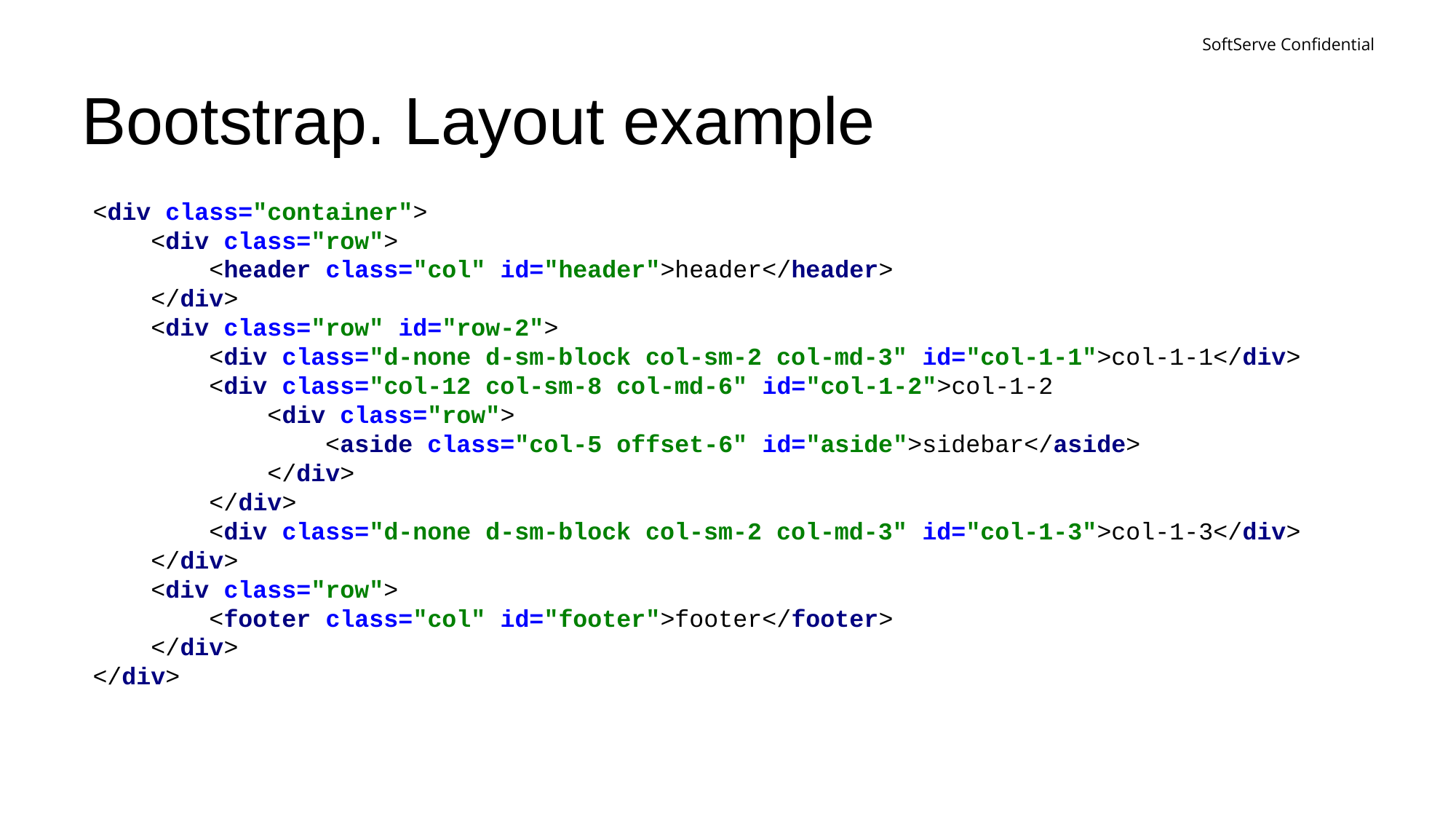

# Bootstrap. Layout example
<div class="container">
    <div class="row">
        <header class="col" id="header">header</header>
    </div>
    <div class="row" id="row-2">
        <div class="d-none d-sm-block col-sm-2 col-md-3" id="col-1-1">col-1-1</div>
        <div class="col-12 col-sm-8 col-md-6" id="col-1-2">col-1-2
            <div class="row">
                <aside class="col-5 offset-6" id="aside">sidebar</aside>
            </div>
        </div>
        <div class="d-none d-sm-block col-sm-2 col-md-3" id="col-1-3">col-1-3</div>
    </div>
    <div class="row">
        <footer class="col" id="footer">footer</footer>
    </div>
</div>